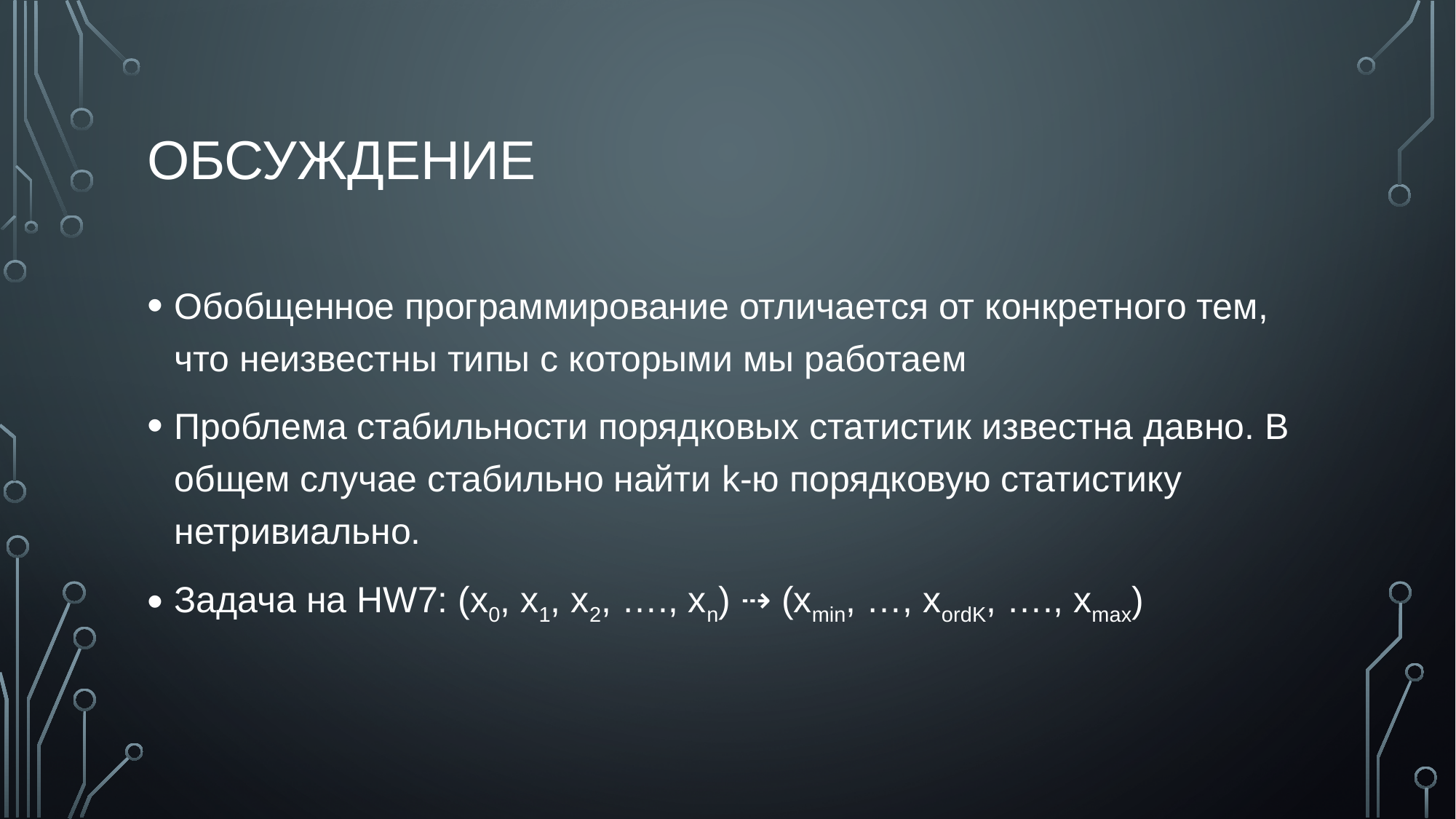

# Обсуждение
Обобщенное программирование отличается от конкретного тем, что неизвестны типы с которыми мы работаем
Проблема стабильности порядковых статистик известна давно. В общем случае стабильно найти k-ю порядковую статистику нетривиально.
Задача на HW7: (x0, x1, x2, …., xn) ⇢ (xmin, …, xordK, …., xmax)